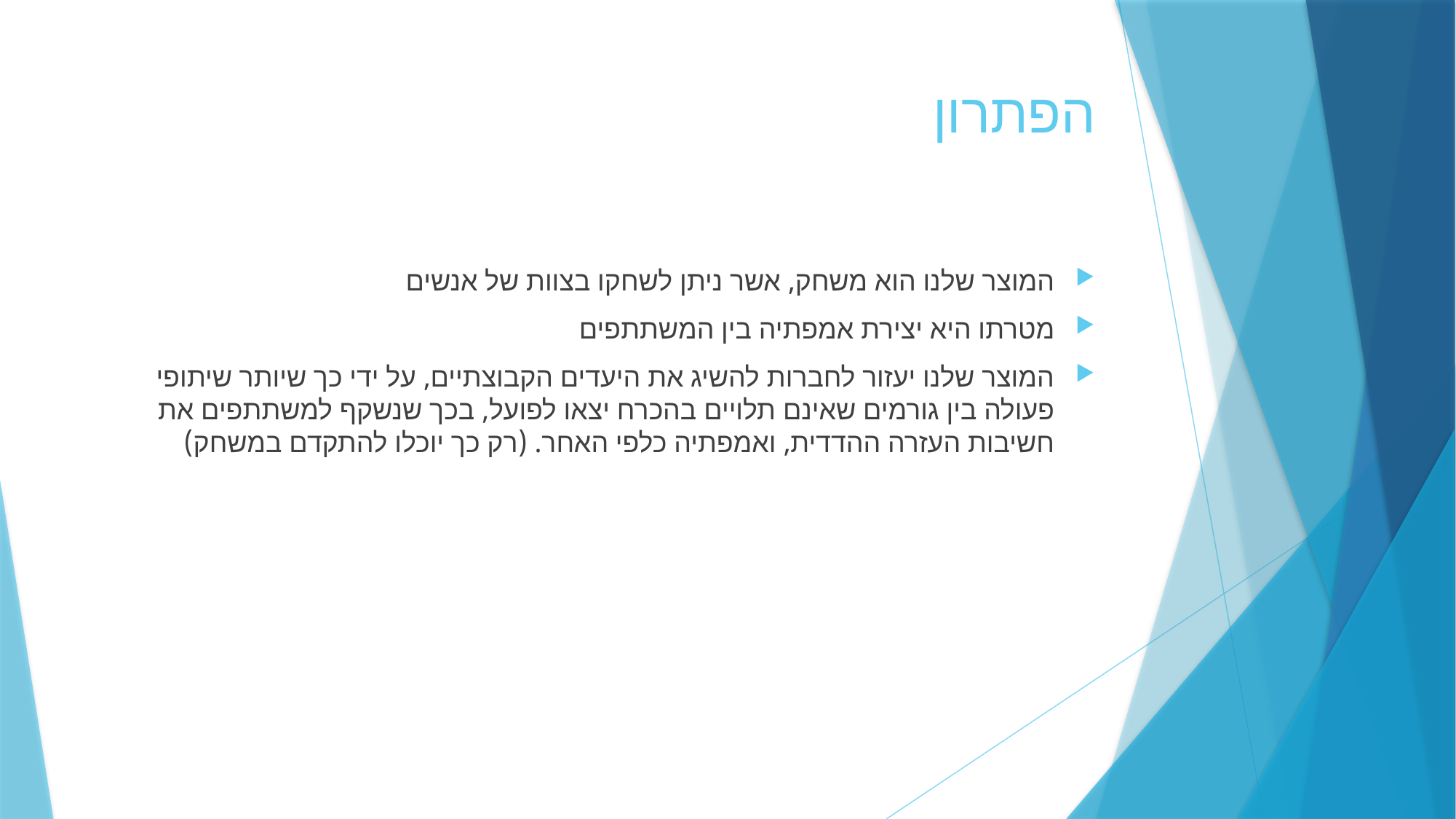

# הפתרון
המוצר שלנו הוא משחק, אשר ניתן לשחקו בצוות של אנשים
מטרתו היא יצירת אמפתיה בין המשתתפים
המוצר שלנו יעזור לחברות להשיג את היעדים הקבוצתיים, על ידי כך שיותר שיתופי פעולה בין גורמים שאינם תלויים בהכרח יצאו לפועל, בכך שנשקף למשתתפים את חשיבות העזרה ההדדית, ואמפתיה כלפי האחר. (רק כך יוכלו להתקדם במשחק)